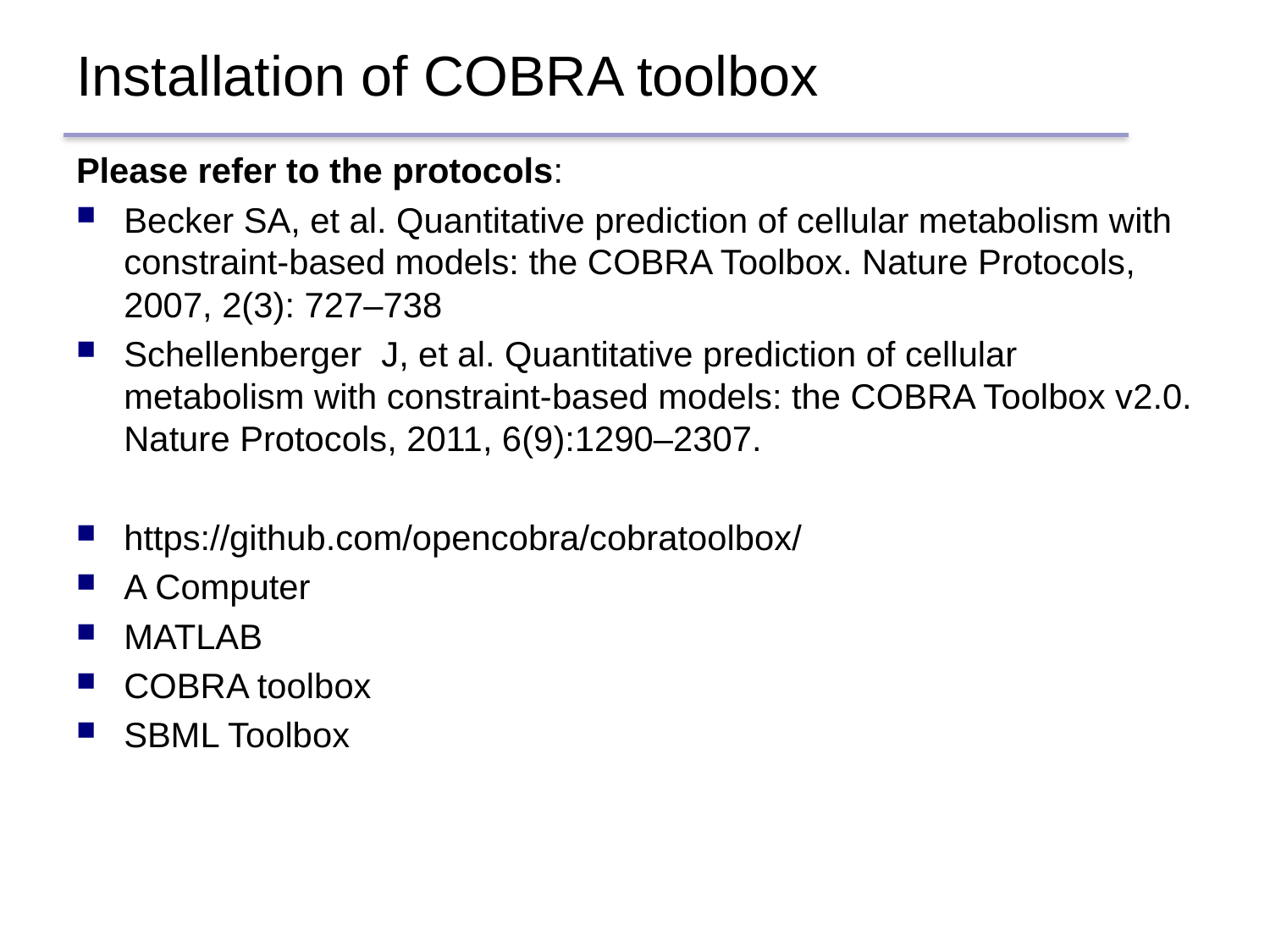

# Installation of COBRA toolbox
Please refer to the protocols:
Becker SA, et al. Quantitative prediction of cellular metabolism with constraint-based models: the COBRA Toolbox. Nature Protocols, 2007, 2(3): 727–738
Schellenberger  J, et al. Quantitative prediction of cellular metabolism with constraint-based models: the COBRA Toolbox v2.0. Nature Protocols, 2011, 6(9):1290–2307.

https://github.com/opencobra/cobratoolbox/
A Computer
MATLAB
COBRA toolbox
SBML Toolbox